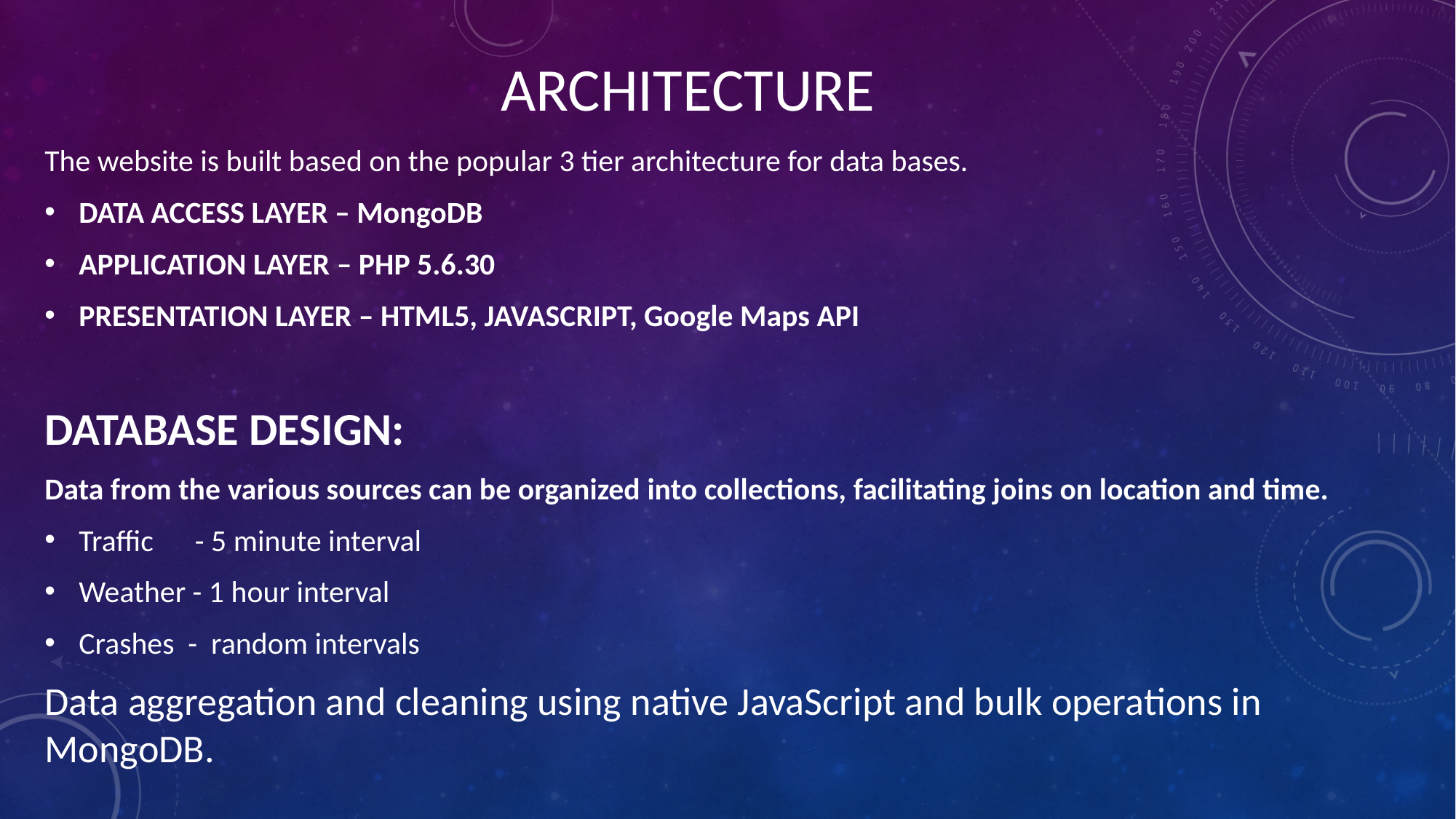

# ARCHITECTURE
The website is built based on the popular 3 tier architecture for data bases.
DATA ACCESS LAYER – MongoDB
APPLICATION LAYER – PHP 5.6.30
PRESENTATION LAYER – HTML5, JAVASCRIPT, Google Maps API

DATABASE DESIGN:
Data from the various sources can be organized into collections, facilitating joins on location and time.
Traffic      - 5 minute interval
Weather - 1 hour interval
Crashes  -  random intervals
Data aggregation and cleaning using native JavaScript and bulk operations in MongoDB.